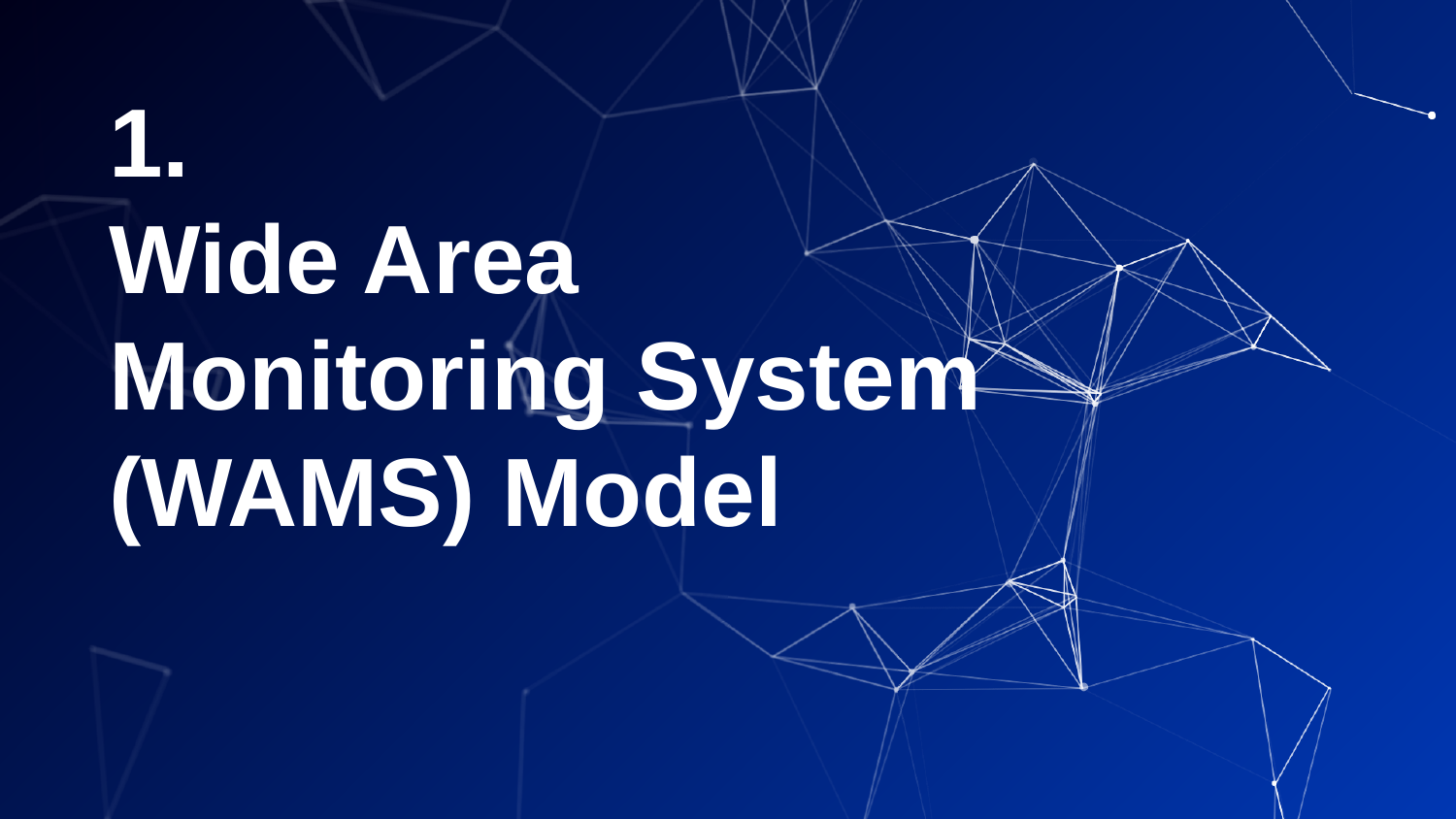

# 1.
Wide Area Monitoring System (WAMS) Model